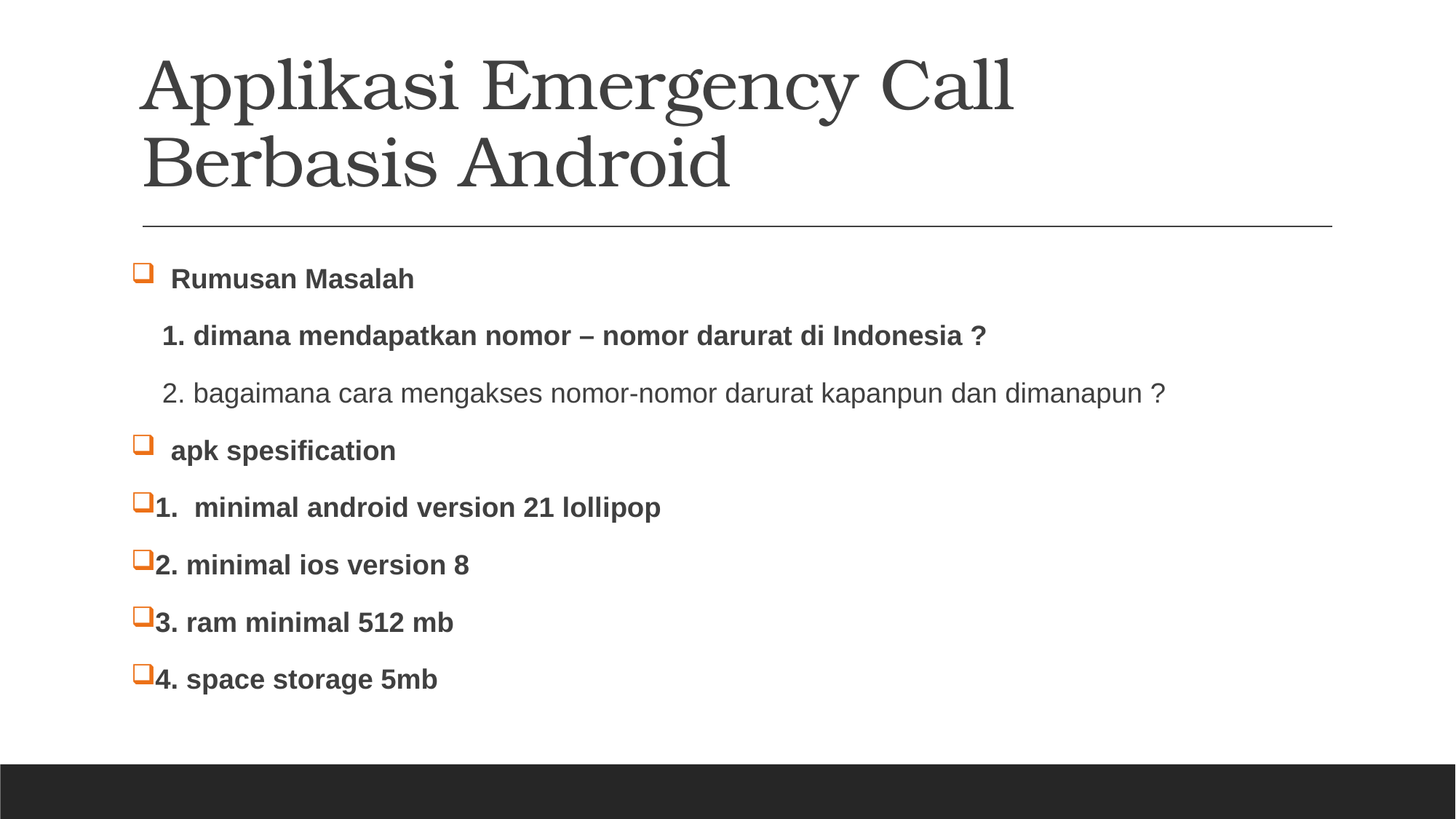

# Applikasi Emergency Call Berbasis Android
  Rumusan Masalah
    1. dimana mendapatkan nomor – nomor darurat di Indonesia ?
    2. bagaimana cara mengakses nomor-nomor darurat kapanpun dan dimanapun ?
  apk spesification
1.  minimal android version 21 lollipop
2. minimal ios version 8
3. ram minimal 512 mb
4. space storage 5mb